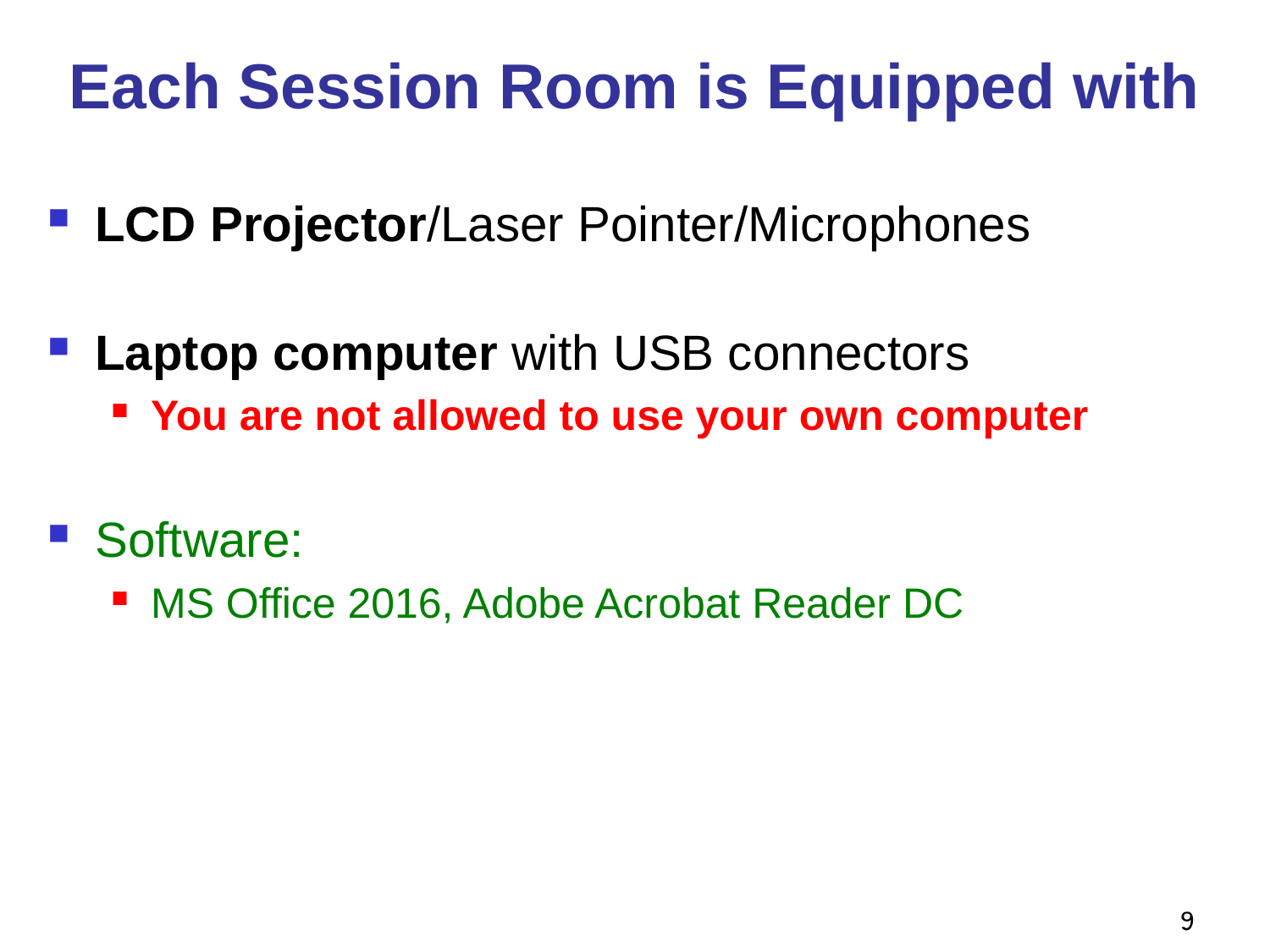

# Each Session Room is Equipped with
LCD Projector/Laser Pointer/Microphones
Laptop computer with USB connectors
You are not allowed to use your own computer

Software:
MS Office 2016, Adobe Acrobat Reader DC
9